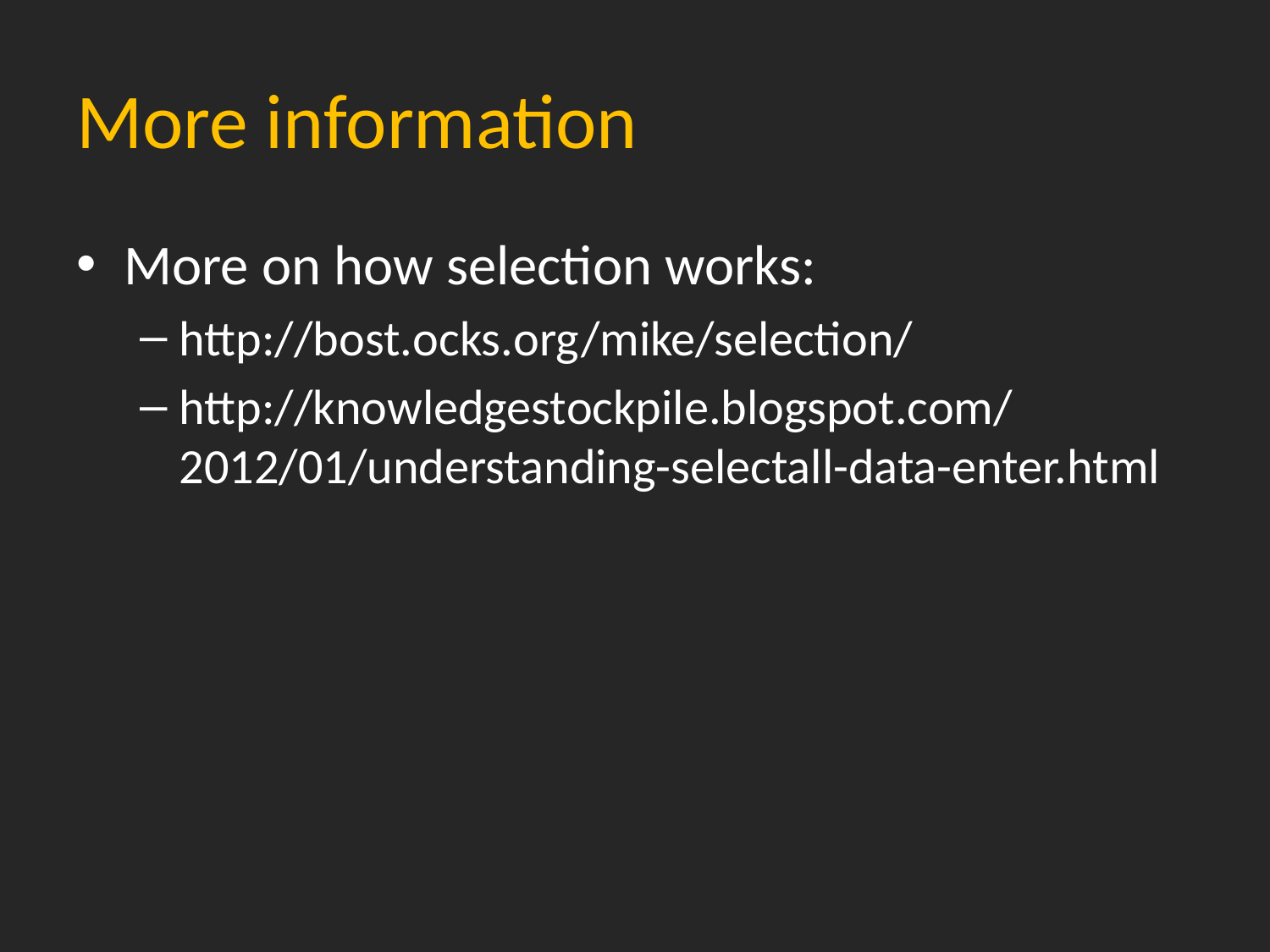

# More information
More on how selection works:
http://bost.ocks.org/mike/selection/
http://knowledgestockpile.blogspot.com/2012/01/understanding-selectall-data-enter.html